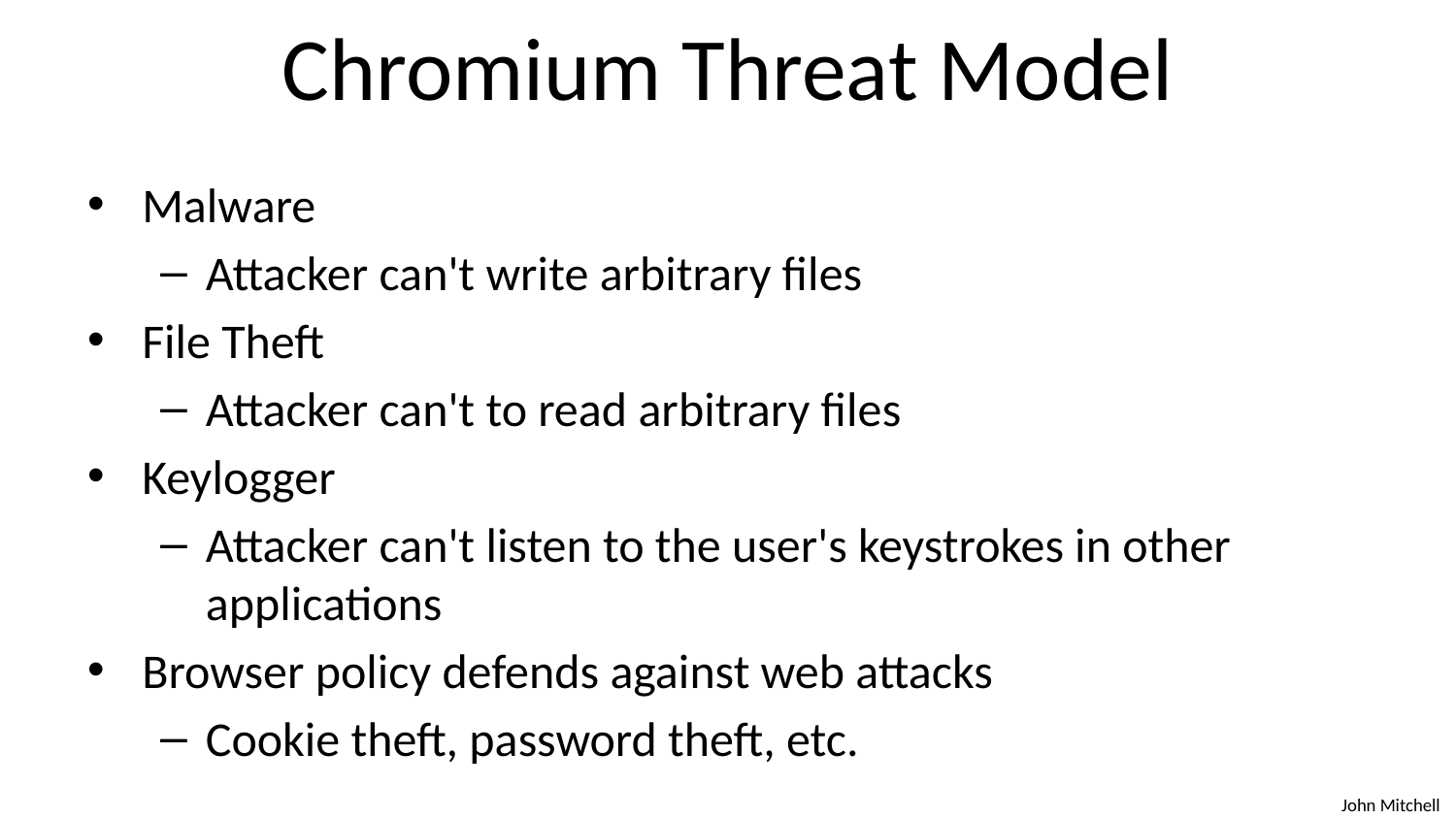

# Chromium Threat Model
Malware
Attacker can't write arbitrary files
File Theft
Attacker can't to read arbitrary files
Keylogger
Attacker can't listen to the user's keystrokes in other applications
Browser policy defends against web attacks
Cookie theft, password theft, etc.